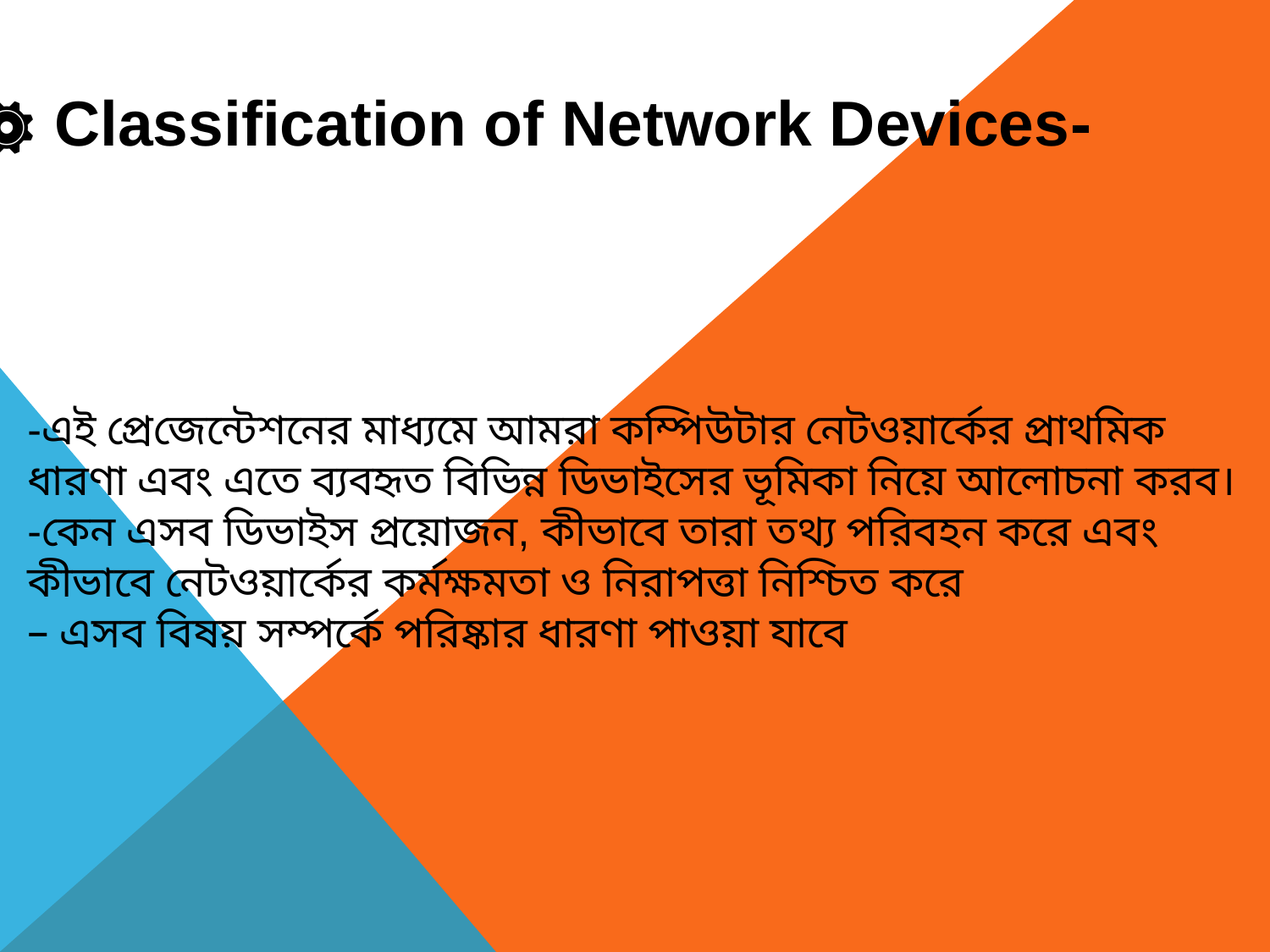

⚙ Classification of Network Devices-
-এই প্রেজেন্টেশনের মাধ্যমে আমরা কম্পিউটার নেটওয়ার্কের প্রাথমিক ধারণা এবং এতে ব্যবহৃত বিভিন্ন ডিভাইসের ভূমিকা নিয়ে আলোচনা করব।
-কেন এসব ডিভাইস প্রয়োজন, কীভাবে তারা তথ্য পরিবহন করে এবং কীভাবে নেটওয়ার্কের কর্মক্ষমতা ও নিরাপত্তা নিশ্চিত করে
– এসব বিষয় সম্পর্কে পরিষ্কার ধারণা পাওয়া যাবে